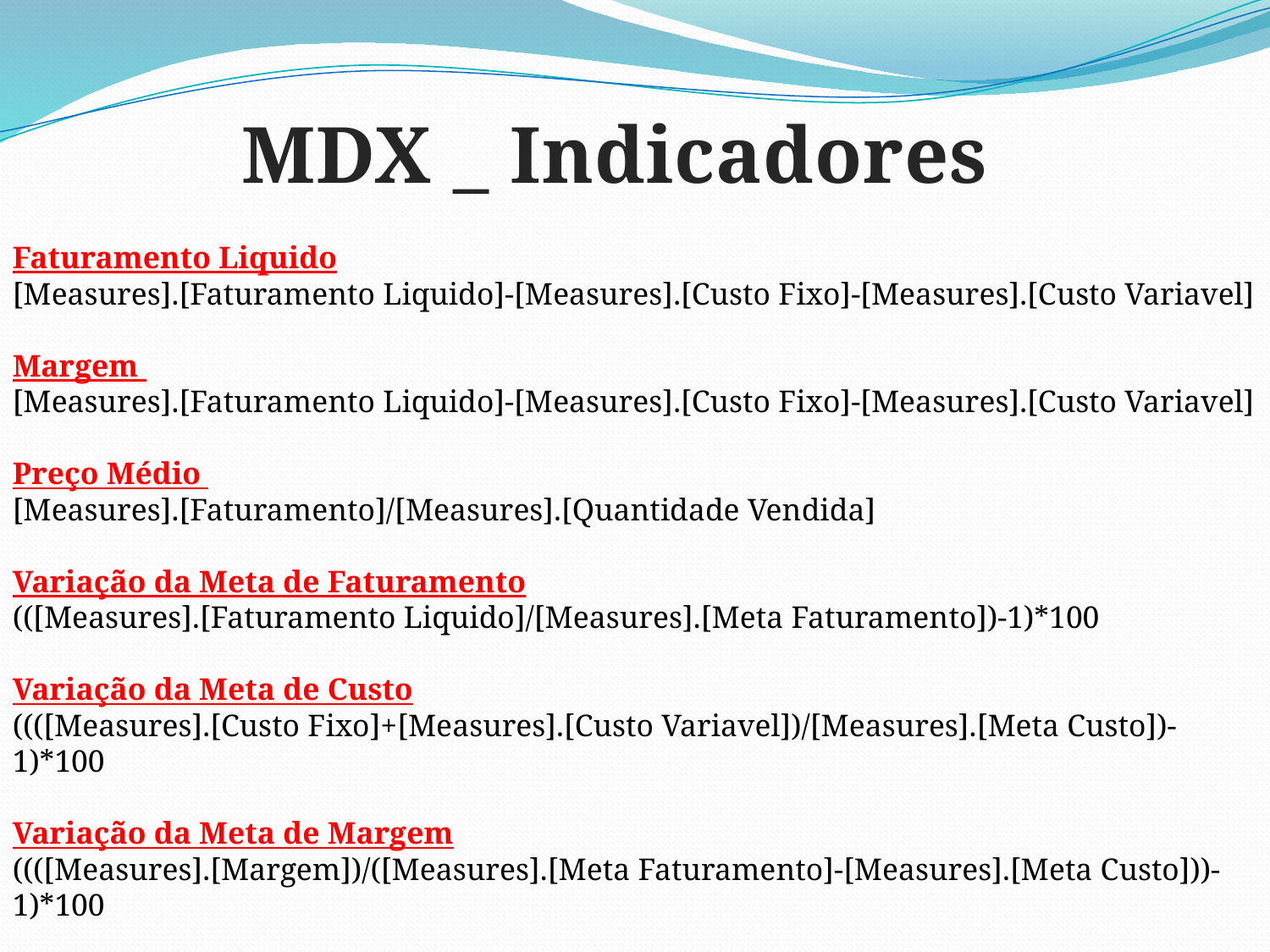

MDX _ Indicadores
Faturamento Liquido
[Measures].[Faturamento Liquido]-[Measures].[Custo Fixo]-[Measures].[Custo Variavel]

Margem
[Measures].[Faturamento Liquido]-[Measures].[Custo Fixo]-[Measures].[Custo Variavel]

Preço Médio
[Measures].[Faturamento]/[Measures].[Quantidade Vendida]

Variação da Meta de Faturamento
(([Measures].[Faturamento Liquido]/[Measures].[Meta Faturamento])-1)*100

Variação da Meta de Custo
((([Measures].[Custo Fixo]+[Measures].[Custo Variavel])/[Measures].[Meta Custo])-1)*100

Variação da Meta de Margem
((([Measures].[Margem])/([Measures].[Meta Faturamento]-[Measures].[Meta Custo]))-1)*100